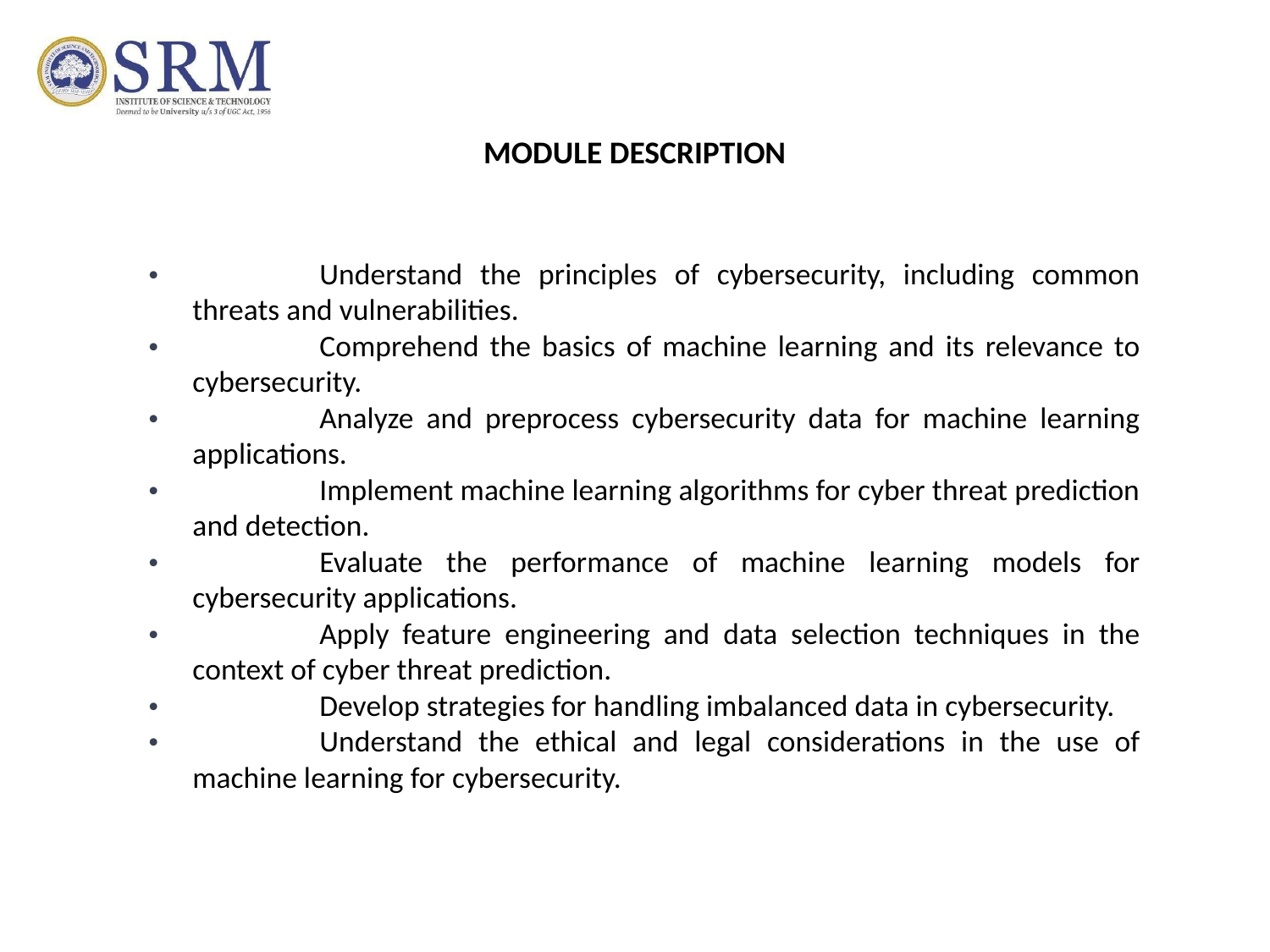

MODULE DESCRIPTION
	Understand the principles of cybersecurity, including common threats and vulnerabilities.
	Comprehend the basics of machine learning and its relevance to cybersecurity.
	Analyze and preprocess cybersecurity data for machine learning applications.
	Implement machine learning algorithms for cyber threat prediction and detection.
	Evaluate the performance of machine learning models for cybersecurity applications.
	Apply feature engineering and data selection techniques in the context of cyber threat prediction.
	Develop strategies for handling imbalanced data in cybersecurity.
	Understand the ethical and legal considerations in the use of machine learning for cybersecurity.